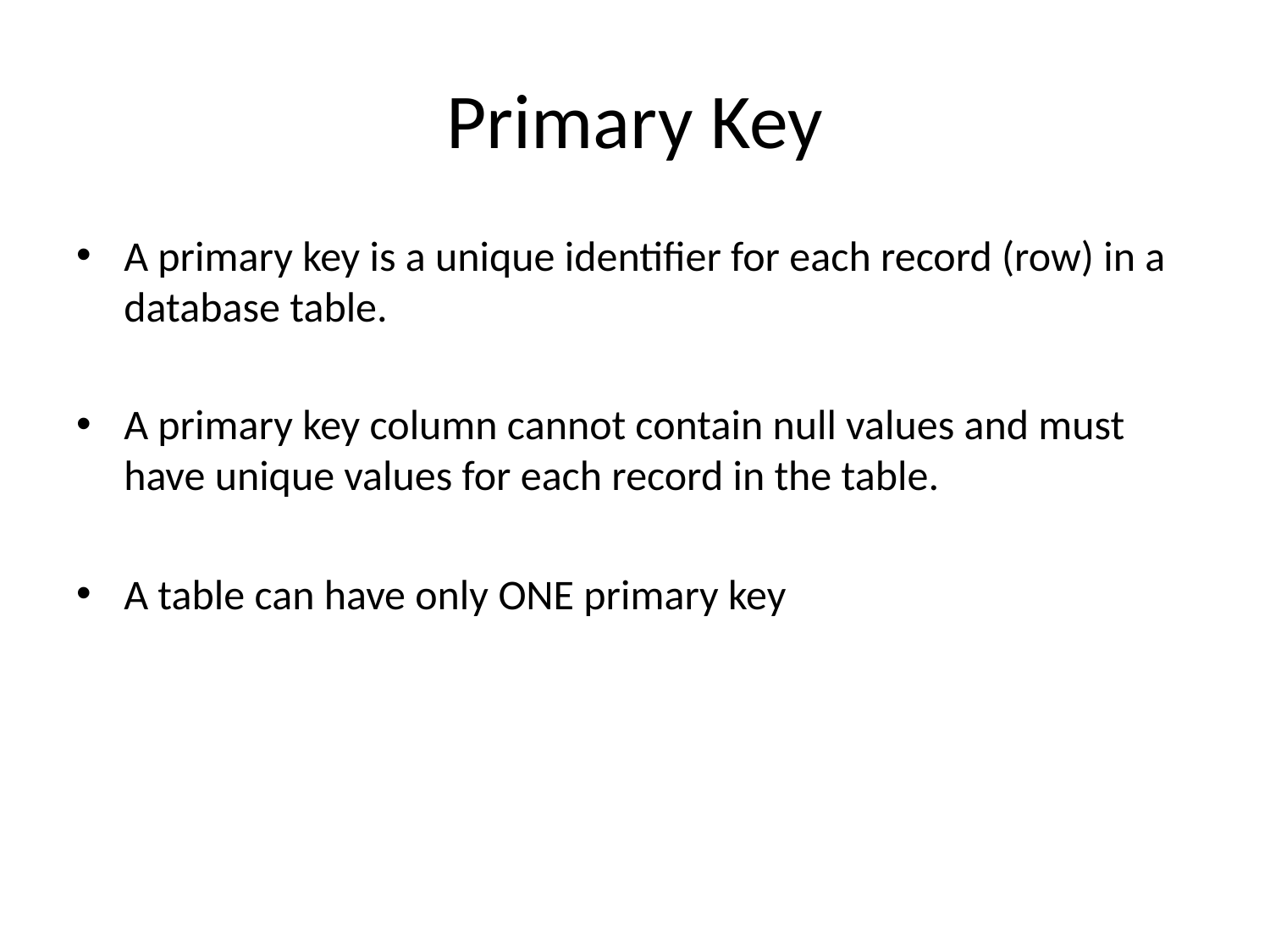

# Primary Key
A primary key is a unique identifier for each record (row) in a database table.

A primary key column cannot contain null values and must have unique values for each record in the table.

A table can have only ONE primary key